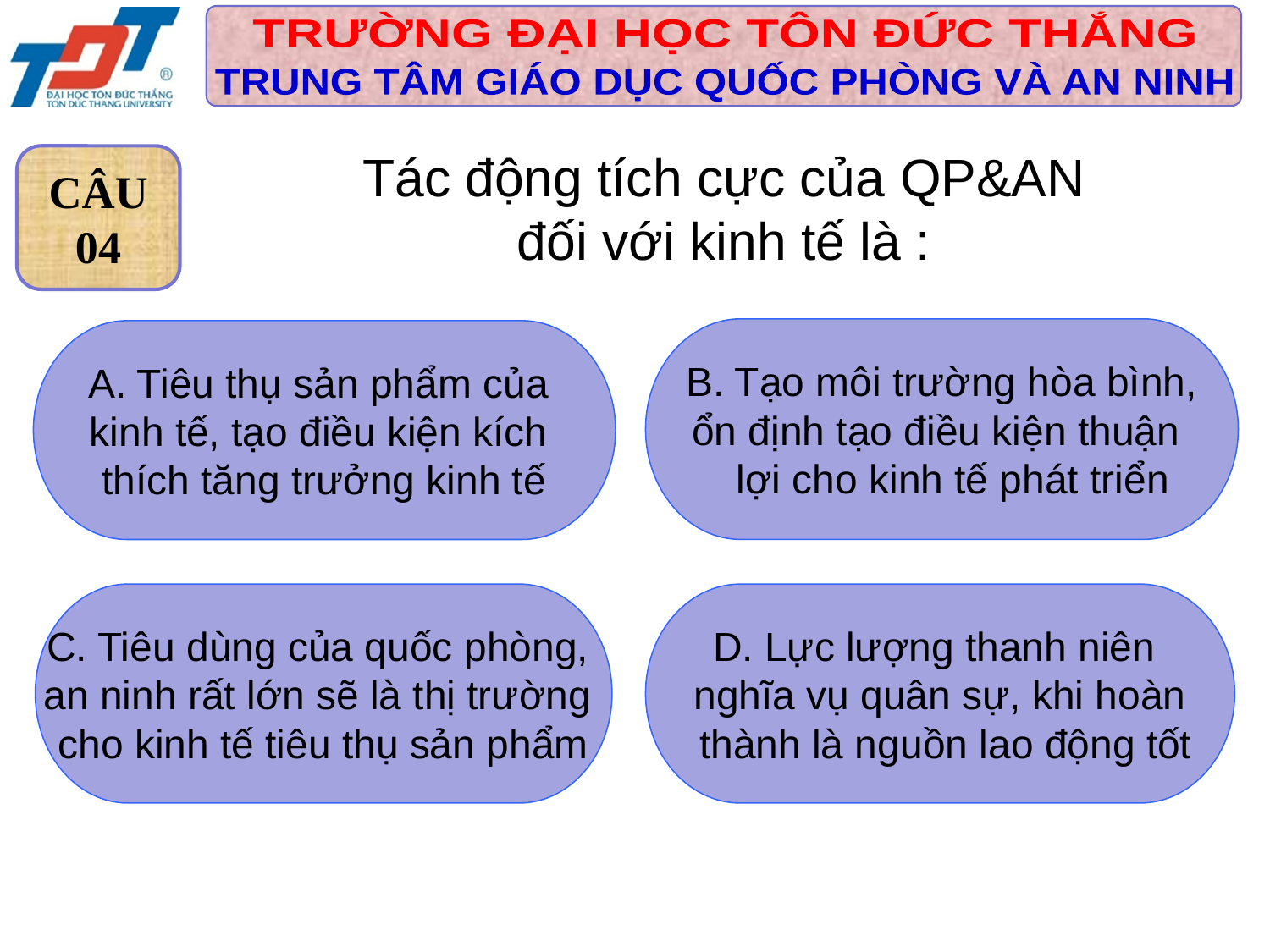

Tác động tích cực của QP&AN
đối với kinh tế là :
CÂU
04
B. Tạo môi trường hòa bình,
ổn định tạo điều kiện thuận
  lợi cho kinh tế phát triển
A. Tiêu thụ sản phẩm của
kinh tế, tạo điều kiện kích
thích tăng trưởng kinh tế
C. Tiêu dùng của quốc phòng,
an ninh rất lớn sẽ là thị trường
cho kinh tế tiêu thụ sản phẩm
D. Lực lượng thanh niên
nghĩa vụ quân sự, khi hoàn
 thành là nguồn lao động tốt